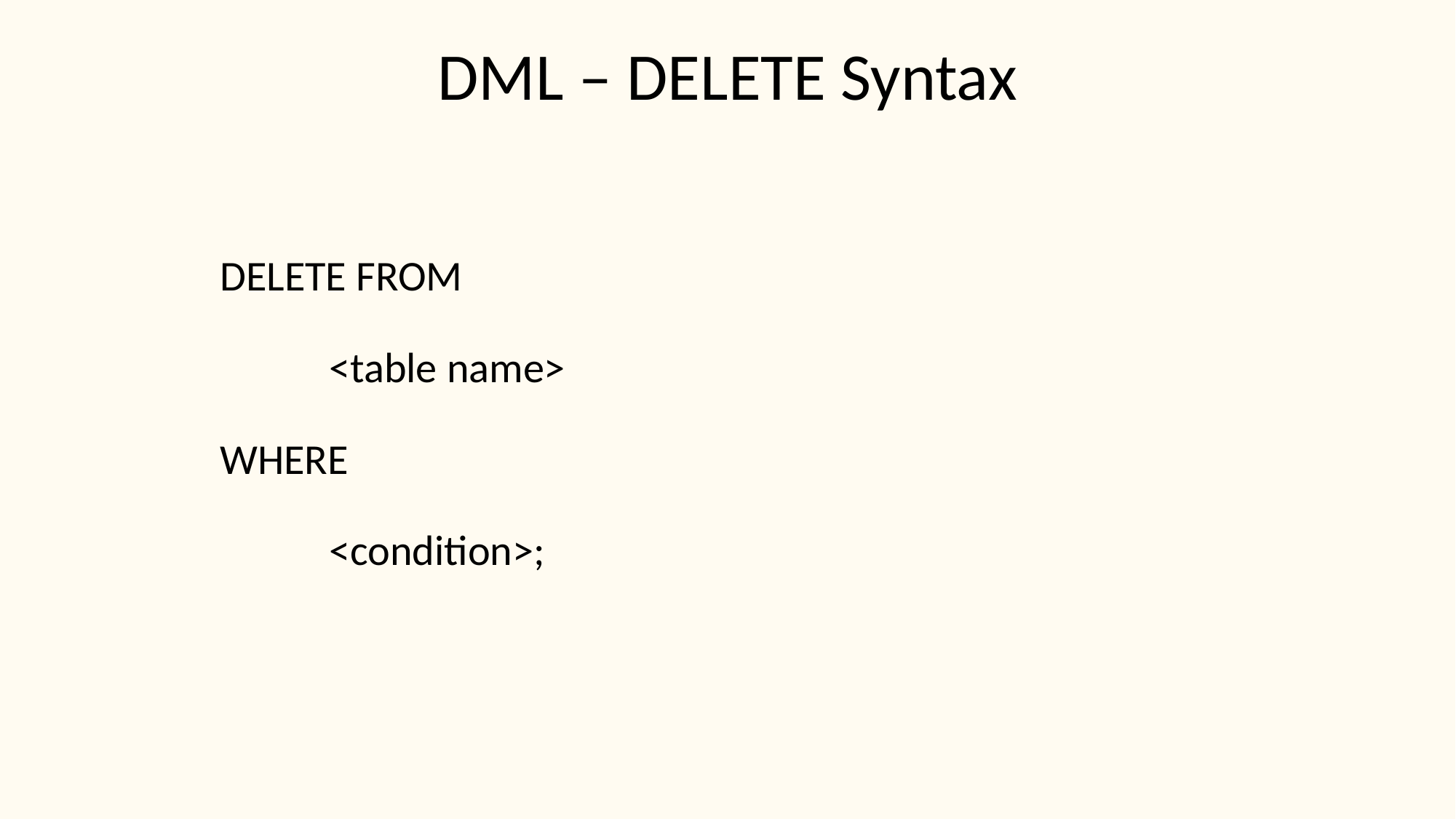

# DML – DELETE Syntax
	DELETE FROM
		<table name>
	WHERE
		<condition>;